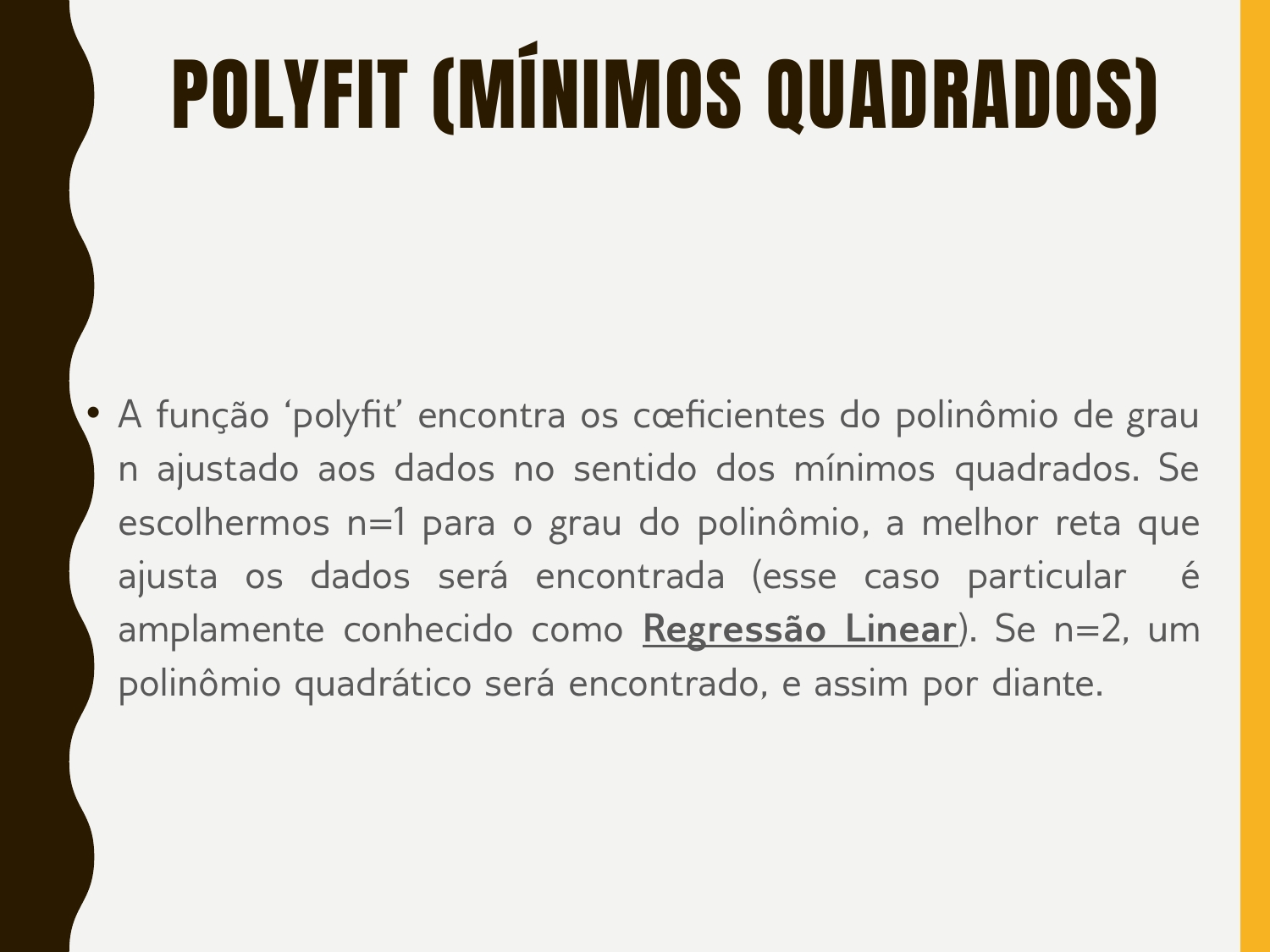

# Polyfit (mínimos quadrados)
A função ‘polyfit’ encontra os coeficientes do polinômio de grau n ajustado aos dados no sentido dos mínimos quadrados. Se escolhermos n=1 para o grau do polinômio, a melhor reta que ajusta os dados será encontrada (esse caso particular  é amplamente conhecido como Regressão Linear). Se n=2, um polinômio quadrático será encontrado, e assim por diante.